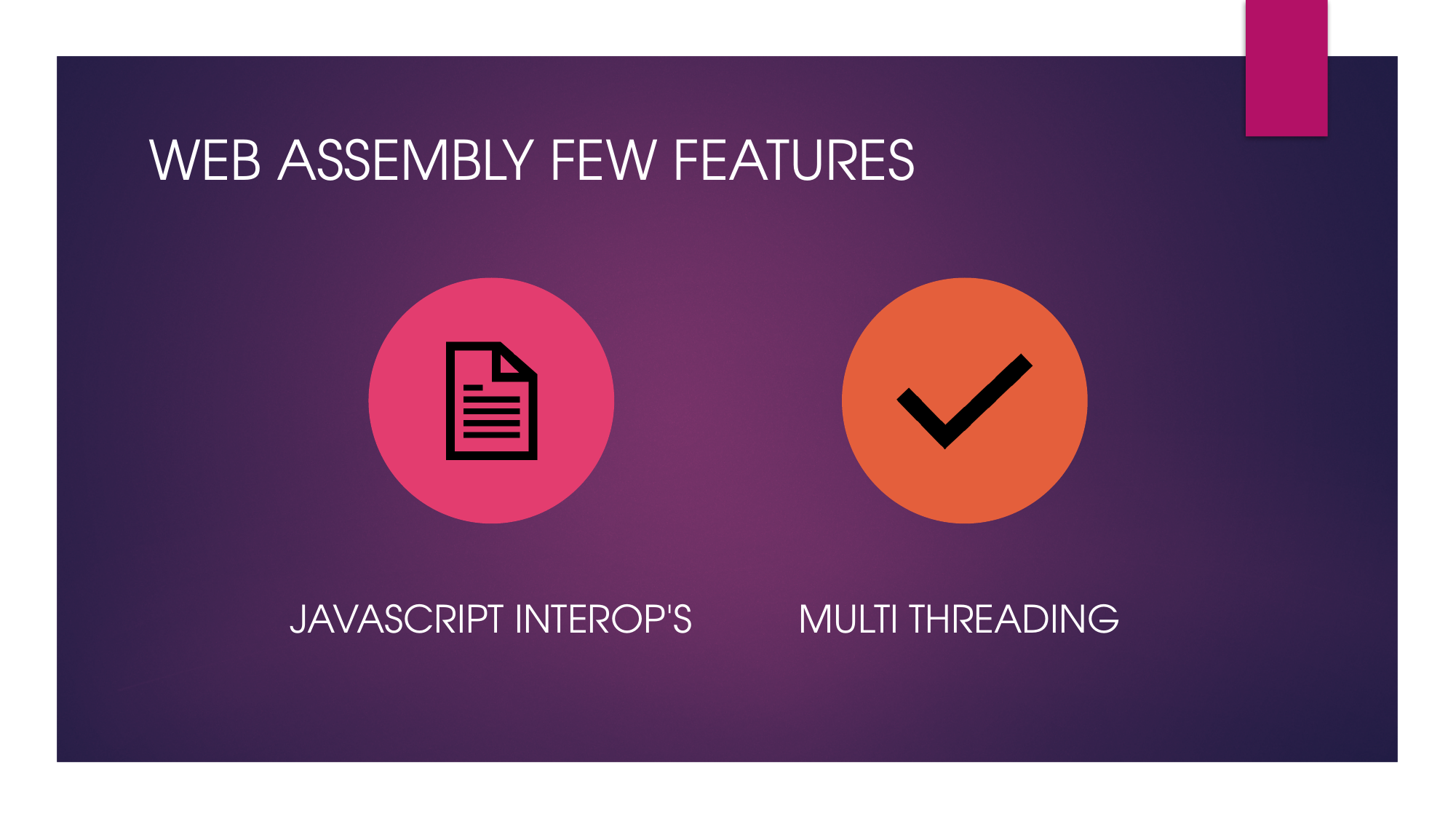

# WEB ASSEMBLY FEW FEATURES
JavaScript interop's
Multi threading